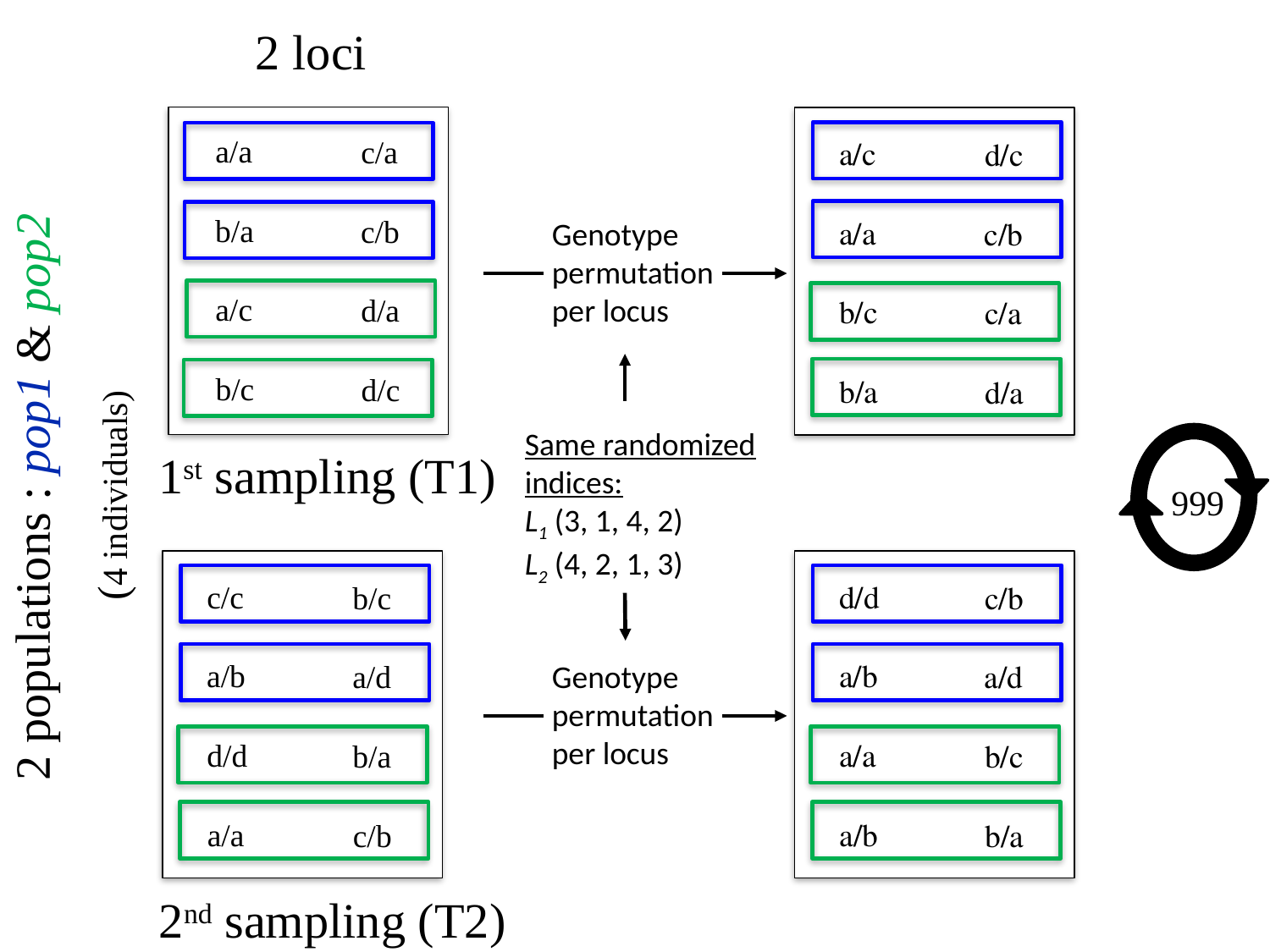

2 loci

2 populations : pop1 & pop2

a/a
c/a
a/c
d/c

b/a
c/b
a/a
c/b
Genotype permutation per locus

a/c

d/a
b/c
c/a

b/c
d/c
b/a
d/a

Same randomized indices:
L1 (3, 1, 4, 2)
L2 (4, 2, 1, 3)

1st sampling (T1)
(4 individuals)
999

c/c
d/d
b/c
c/b

a/b
a/b
a/d
Genotype permutation per locus

a/d

d/d
a/a
b/a
b/c

a/a
a/b
c/b
b/a
2nd sampling (T2)